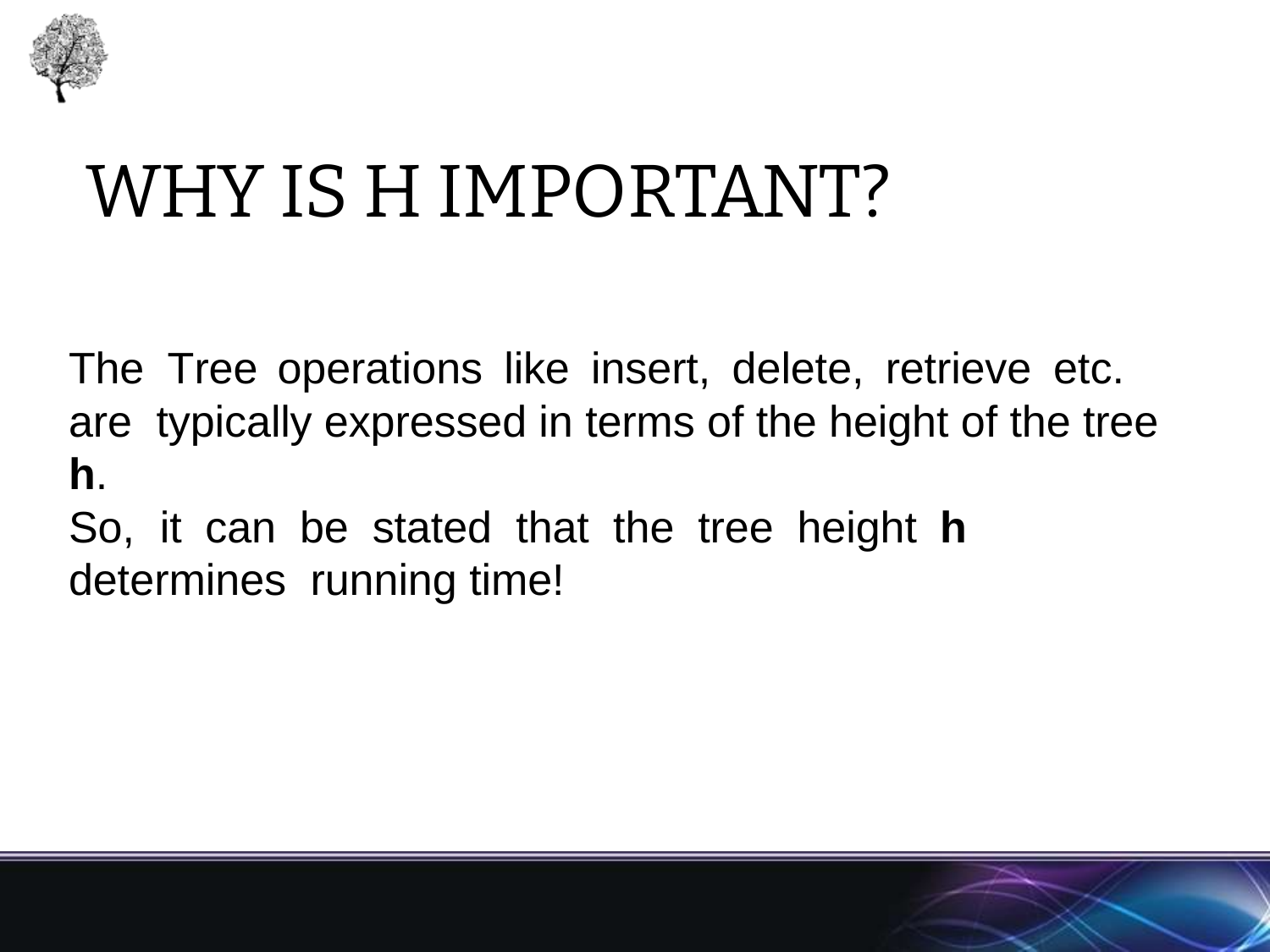

# Why is h important?
The	Tree	operations	like	insert,	delete,	retrieve	etc.	are  typically expressed in terms of the height of the tree h.
So,	it	can	be	stated	that	the	tree	height	h	determines  running time!